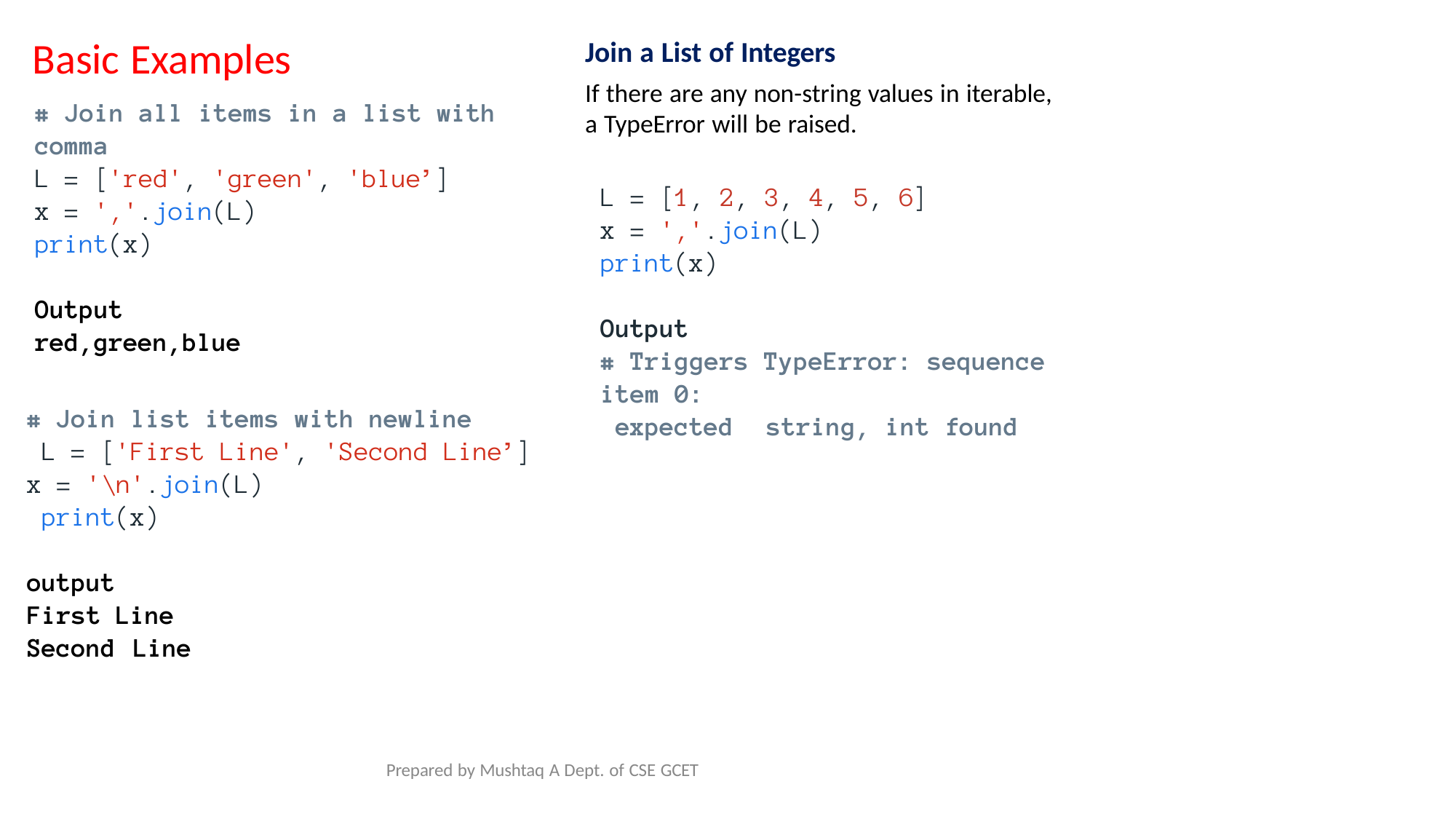

Join a List of Integers
If there are any non-string values in iterable, a TypeError will be raised.
# Basic Examples
#  Join  all  items  in  a  list  with comma
L  =  ['red',  'green',  'blue’]
x  =  ','.join(L)
print(x)
L  =  [1,  2,  3,  4,  5,  6]
x  =  ','.join(L) print(x)
Output red,green,blue
Output
# Triggers  TypeError:  sequence
item  0:
expected	string,  int  found
#  Join  list  items  with  newline
L =  ['First  Line',  'Second Line’] x  =  '\n'.join(L)
print(x)
output First Line Second	Line
Prepared by Mushtaq A Dept. of CSE GCET